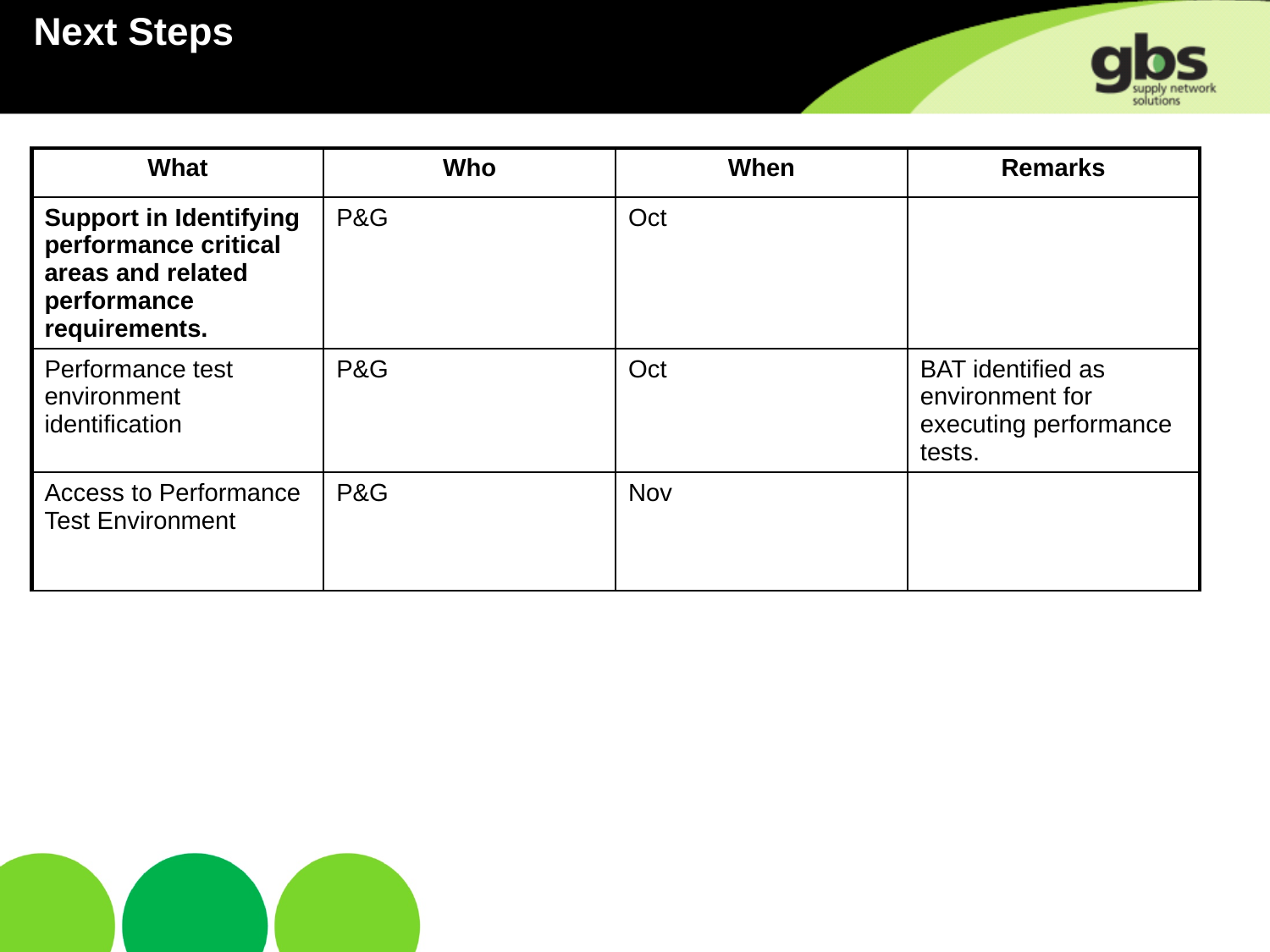

Next Steps
| What | Who | When | Remarks |
| --- | --- | --- | --- |
| Support in Identifying performance critical areas and related performance requirements. | P&G | Oct |  |
| Performance test environment identification | P&G | Oct | BAT identified as environment for executing performance tests. |
| Access to Performance Test Environment | P&G | Nov |  |